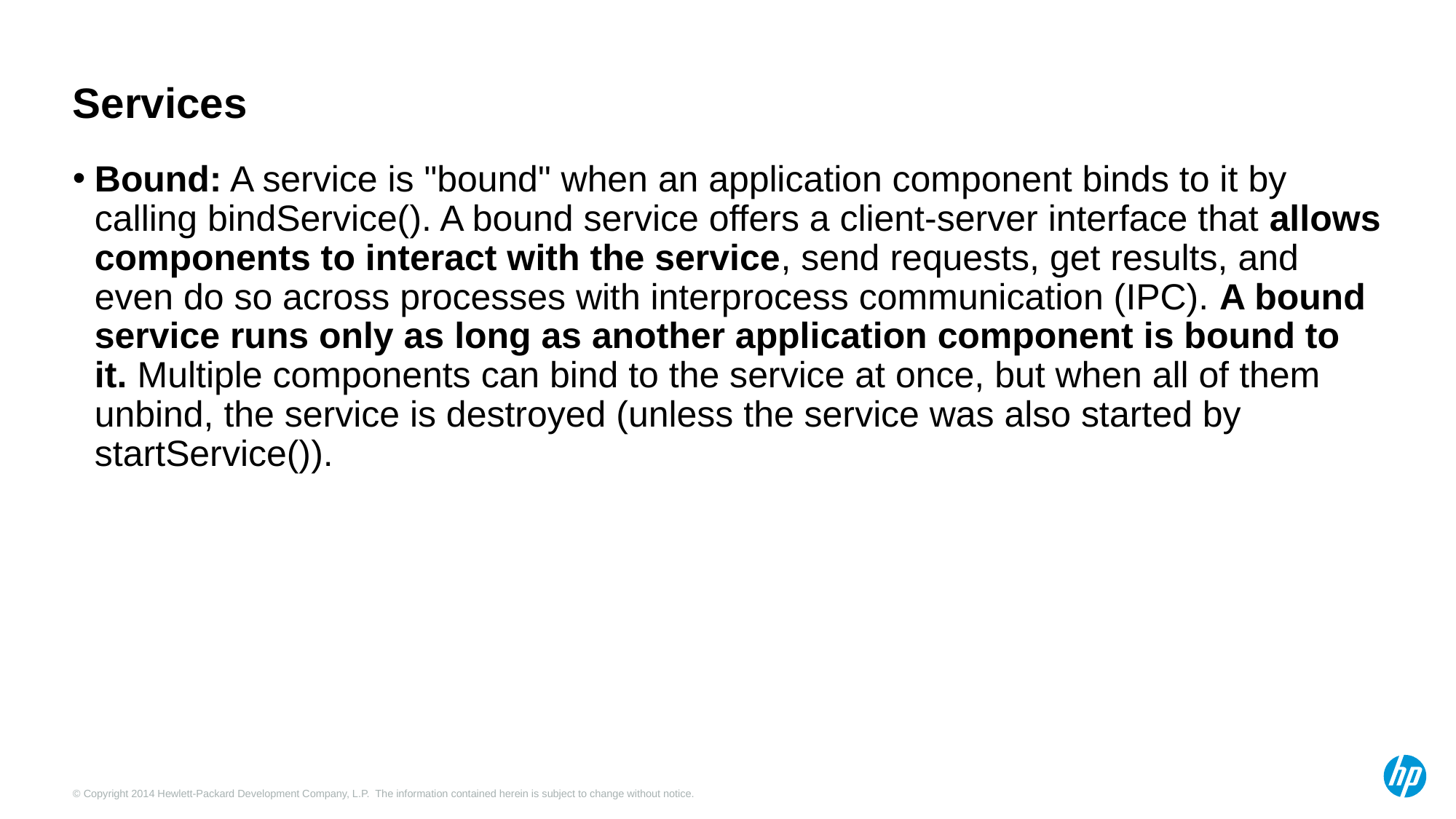

# Services
Bound: A service is "bound" when an application component binds to it by calling bindService(). A bound service offers a client-server interface that allows components to interact with the service, send requests, get results, and even do so across processes with interprocess communication (IPC). A bound service runs only as long as another application component is bound to it. Multiple components can bind to the service at once, but when all of them unbind, the service is destroyed (unless the service was also started by startService()).